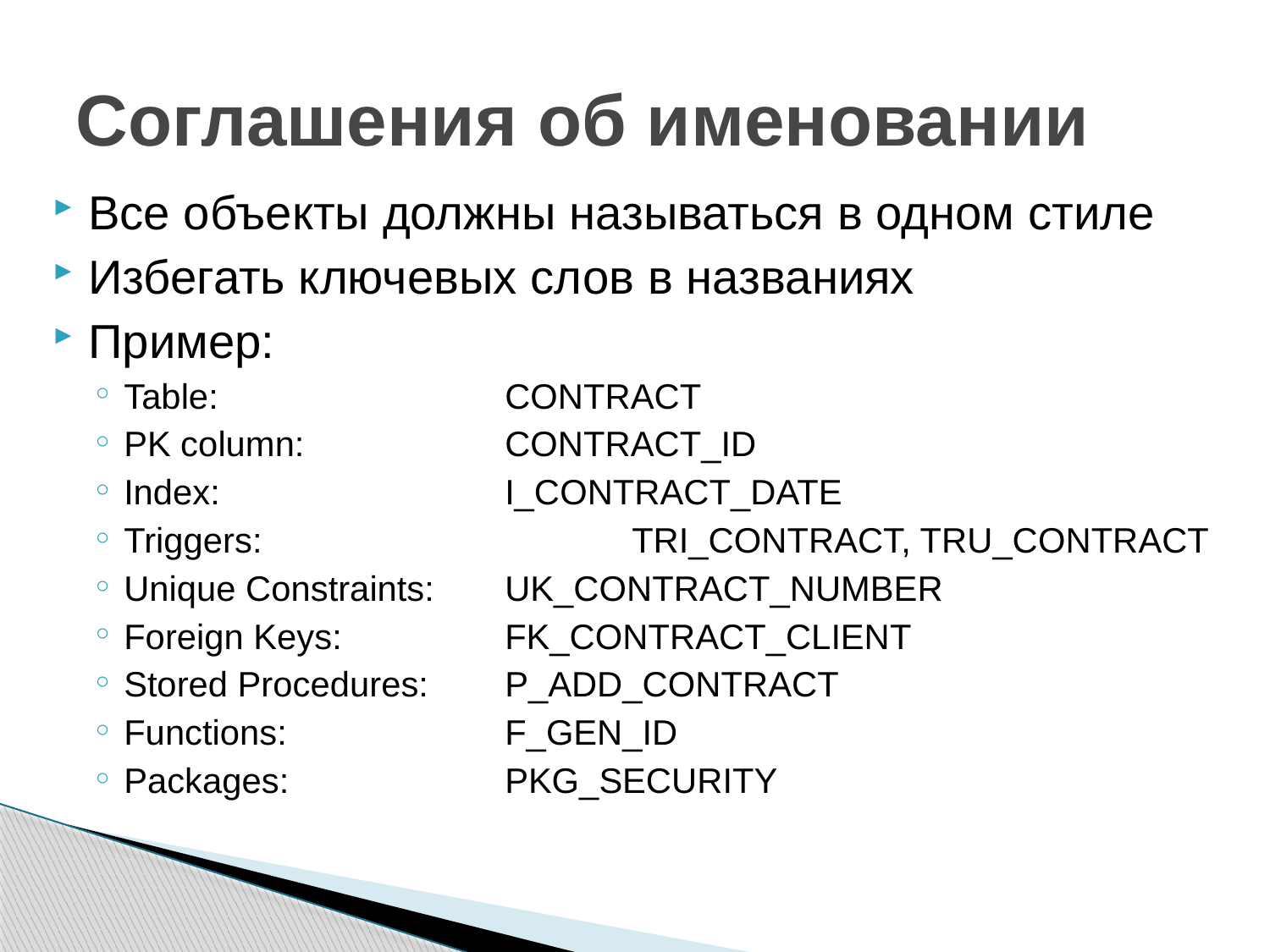

# Соглашения об именовании
Все объекты должны называться в одном стиле
Избегать ключевых слов в названиях
Пример:
Table: 			CONTRACT
PK column: 		CONTRACT_ID
Index: 			I_CONTRACT_DATE
Triggers:			TRI_CONTRACT, TRU_CONTRACT
Unique Constraints:	UK_CONTRACT_NUMBER
Foreign Keys: 		FK_CONTRACT_CLIENT
Stored Procedures:	P_ADD_CONTRACT
Functions:		F_GEN_ID
Packages:		PKG_SECURITY